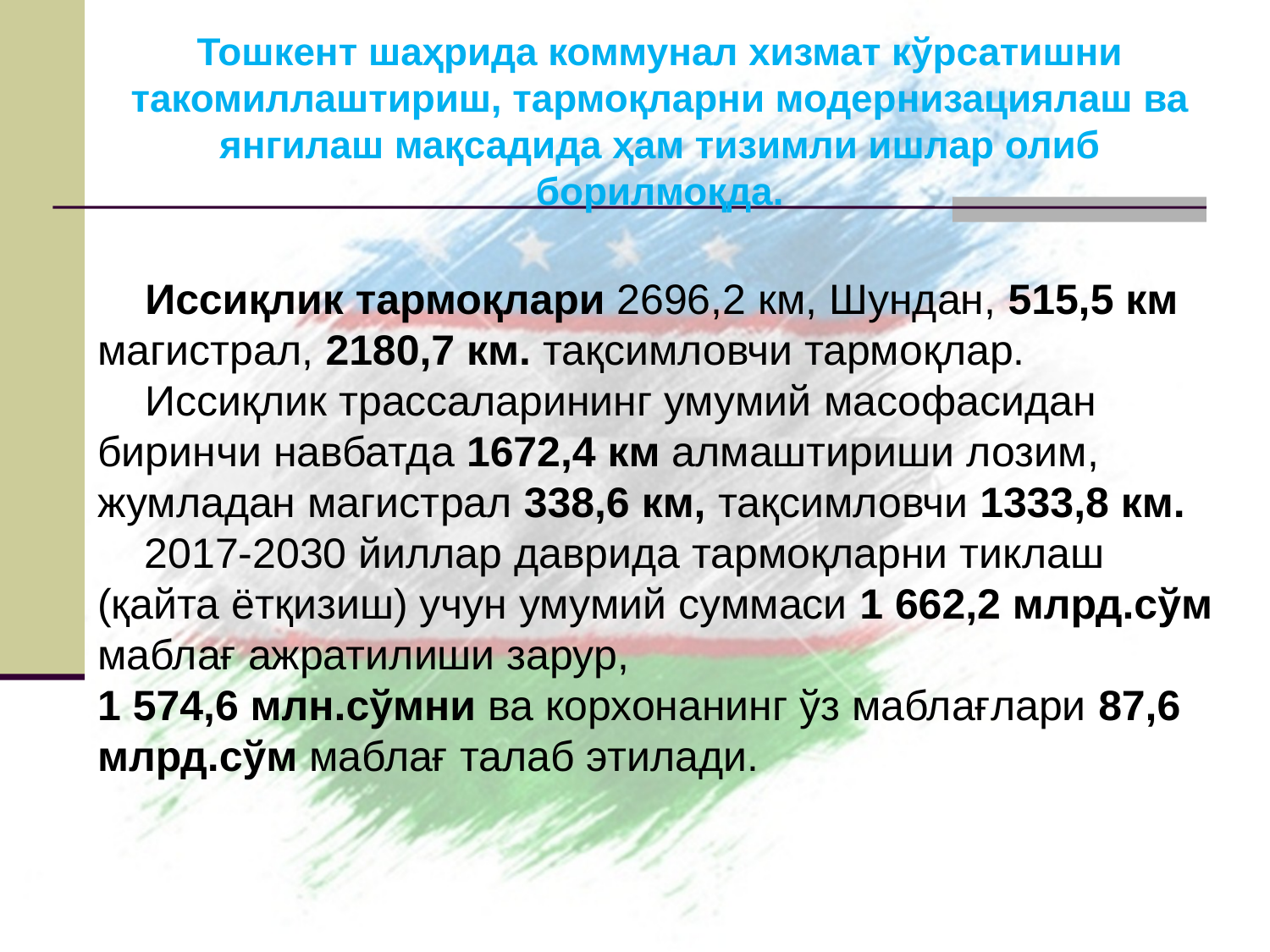

Тошкент шаҳрида коммунал хизмат кўрсатишни такомиллаштириш, тармоқларни модернизациялаш ва янгилаш мақсадида ҳам тизимли ишлар олиб борилмоқда.

# Иссиқлик тармоқлари 2696,2 км, Шундан, 515,5 км магистрал, 2180,7 км. тақсимловчи тармоқлар. Иссиқлик трассаларининг умумий масофасидан биринчи навбатда 1672,4 км алмаштириши лозим, жумладан магистрал 338,6 км, тақсимловчи 1333,8 км. 2017-2030 йиллар даврида тармоқларни тиклаш (қайта ётқизиш) учун умумий суммаси 1 662,2 млрд.сўм  маблағ ажратилиши зарур, 1 574,6 млн.сўмни ва корхонанинг ўз маблағлари 87,6 млрд.сўм маблағ талаб этилади.